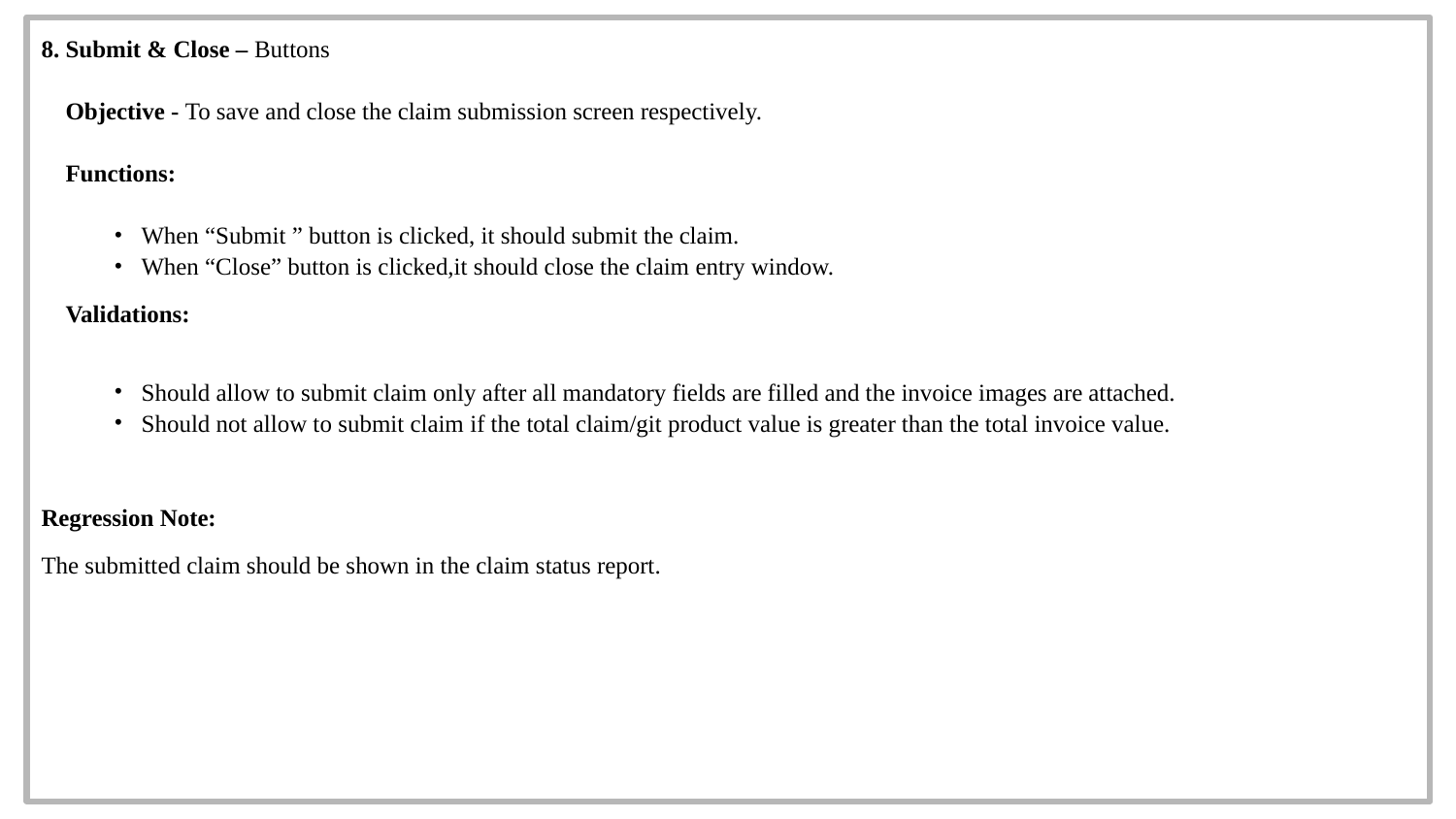

8. Submit & Close – Buttons

    Objective - To save and close the claim submission screen respectively.

    Functions:

When “Submit ” button is clicked, it should submit the claim.
When “Close” button is clicked,it should close the claim entry window.
    Validations:

Should allow to submit claim only after all mandatory fields are filled and the invoice images are attached.
Should not allow to submit claim if the total claim/git product value is greater than the total invoice value.

Regression Note:
The submitted claim should be shown in the claim status report.